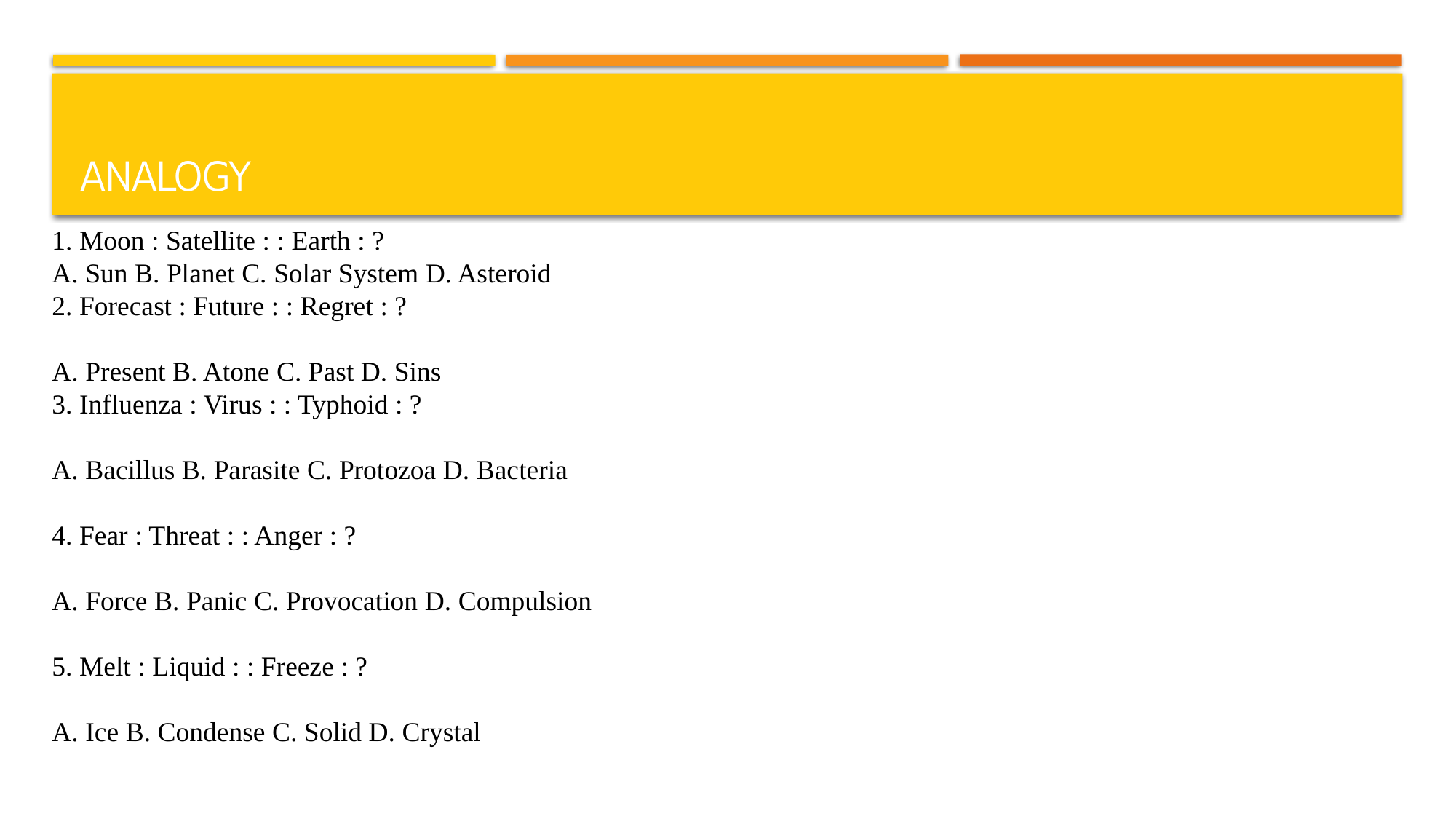

# Analogy
1. Moon : Satellite : : Earth : ?
A. Sun B. Planet C. Solar System D. Asteroid
2. Forecast : Future : : Regret : ?

A. Present B. Atone C. Past D. Sins
3. Influenza : Virus : : Typhoid : ?

A. Bacillus B. Parasite C. Protozoa D. Bacteria

4. Fear : Threat : : Anger : ?

A. Force B. Panic C. Provocation D. Compulsion

5. Melt : Liquid : : Freeze : ?

A. Ice B. Condense C. Solid D. Crystal